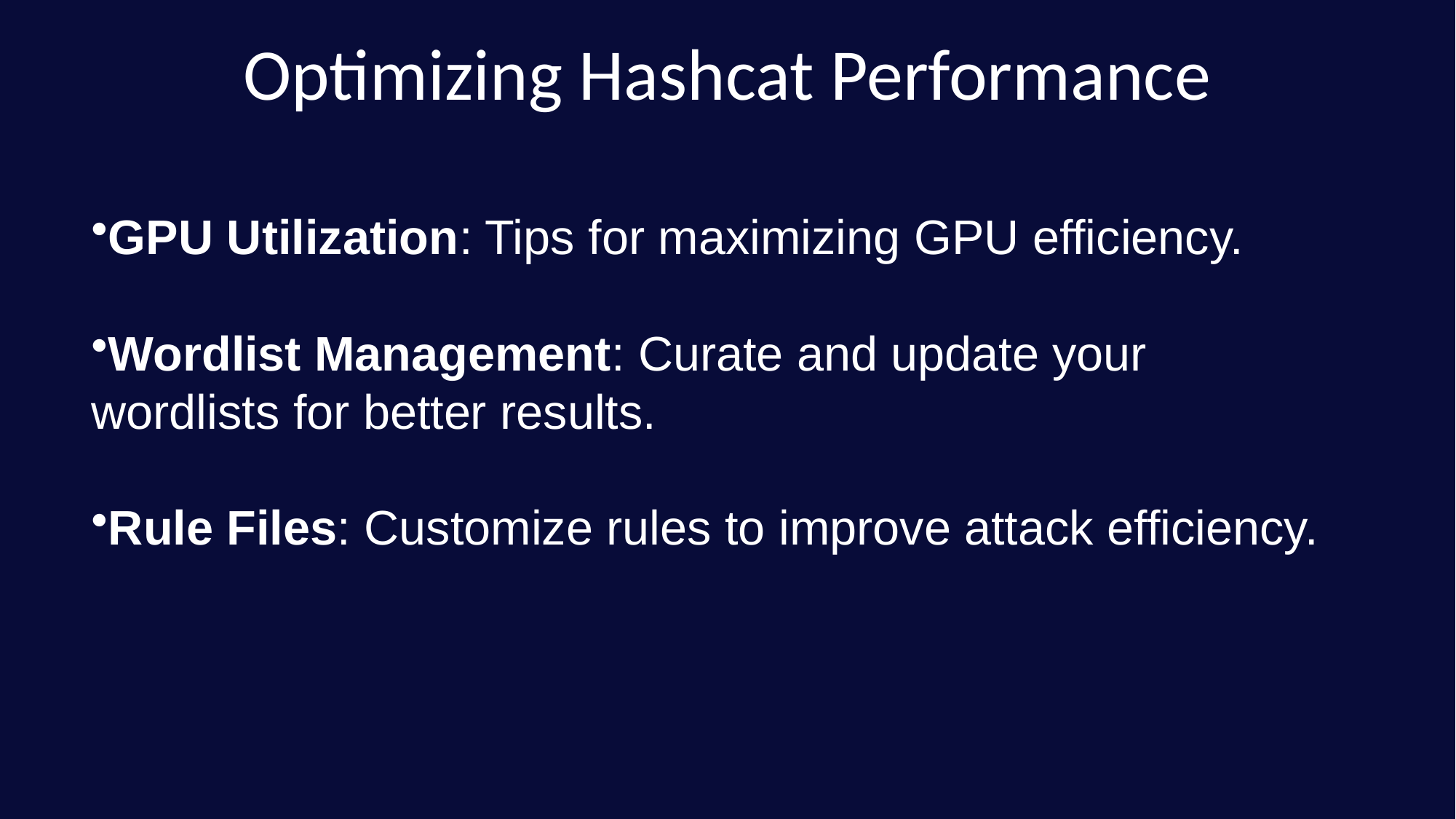

Optimizing Hashcat Performance
GPU Utilization: Tips for maximizing GPU efficiency.

Wordlist Management: Curate and update your wordlists for better results.

Rule Files: Customize rules to improve attack efficiency.